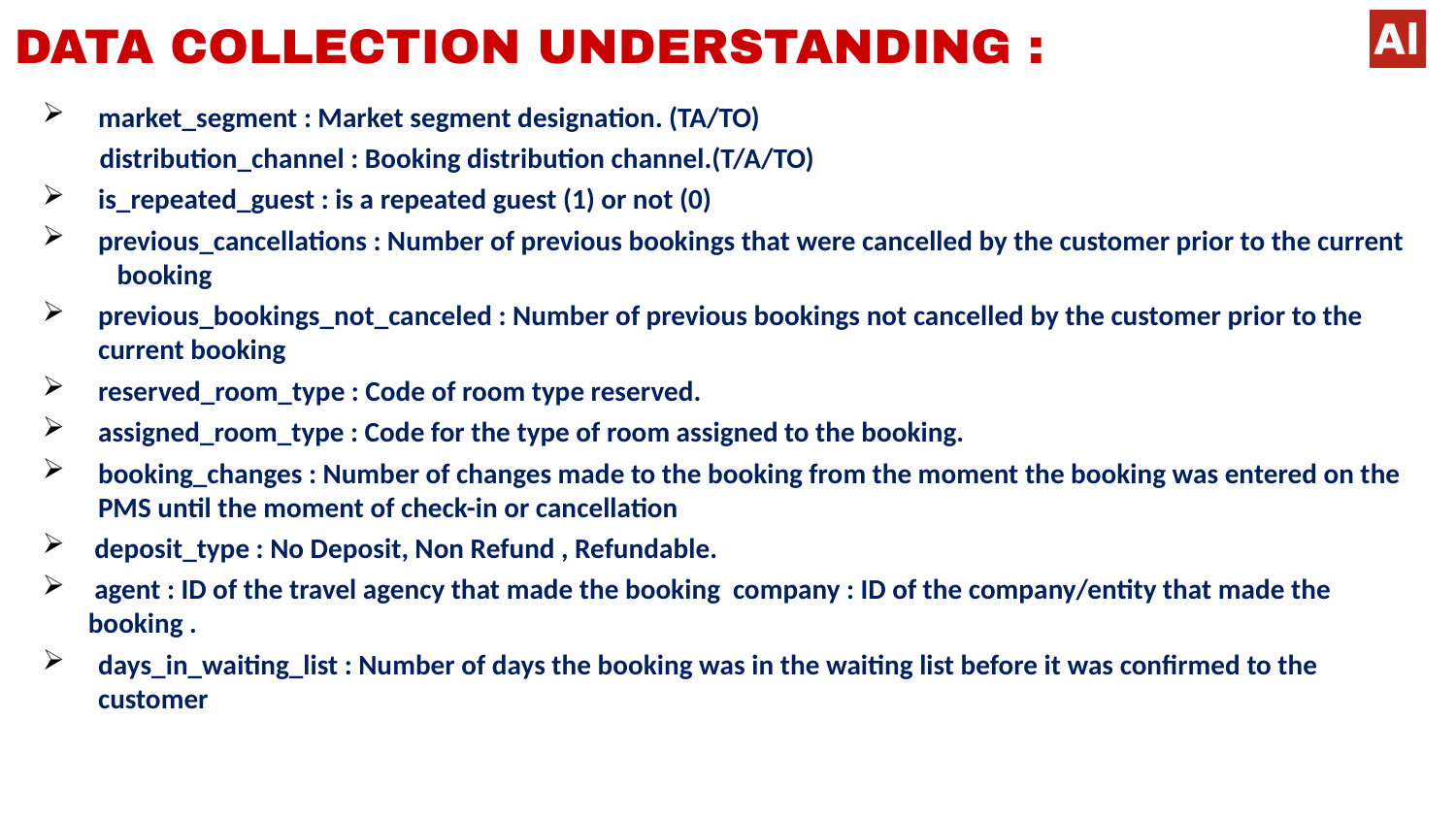

# Data Collection Understanding :
market_segment : Market segment designation. (TA/TO)
         distribution_channel : Booking distribution channel.(T/A/TO)
is_repeated_guest : is a repeated guest (1) or not (0)
previous_cancellations : Number of previous bookings that were cancelled by the customer prior to the current     booking
previous_bookings_not_canceled : Number of previous bookings not cancelled by the customer prior to the current booking
reserved_room_type : Code of room type reserved.
assigned_room_type : Code for the type of room assigned to the booking.
booking_changes : Number of changes made to the booking from the moment the booking was entered on the PMS until the moment of check-in or cancellation
 deposit_type : No Deposit, Non Refund , Refundable.
 agent : ID of the travel agency that made the booking  company : ID of the company/entity that made the  booking .
days_in_waiting_list : Number of days the booking was in the waiting list before it was confirmed to the customer